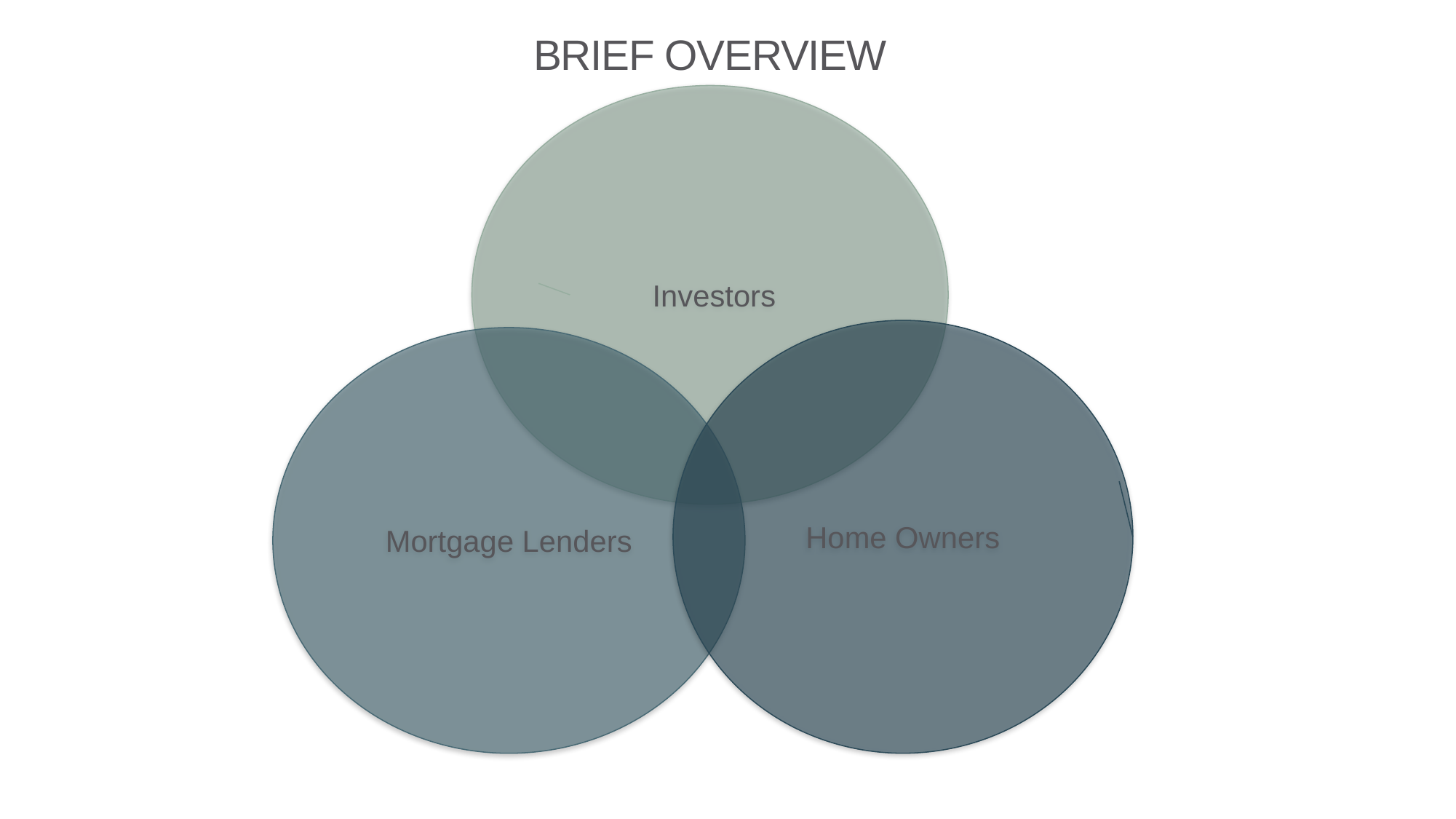

# BRIEF OVERVIEW
 Investors
Home Owners
Mortgage Lenders